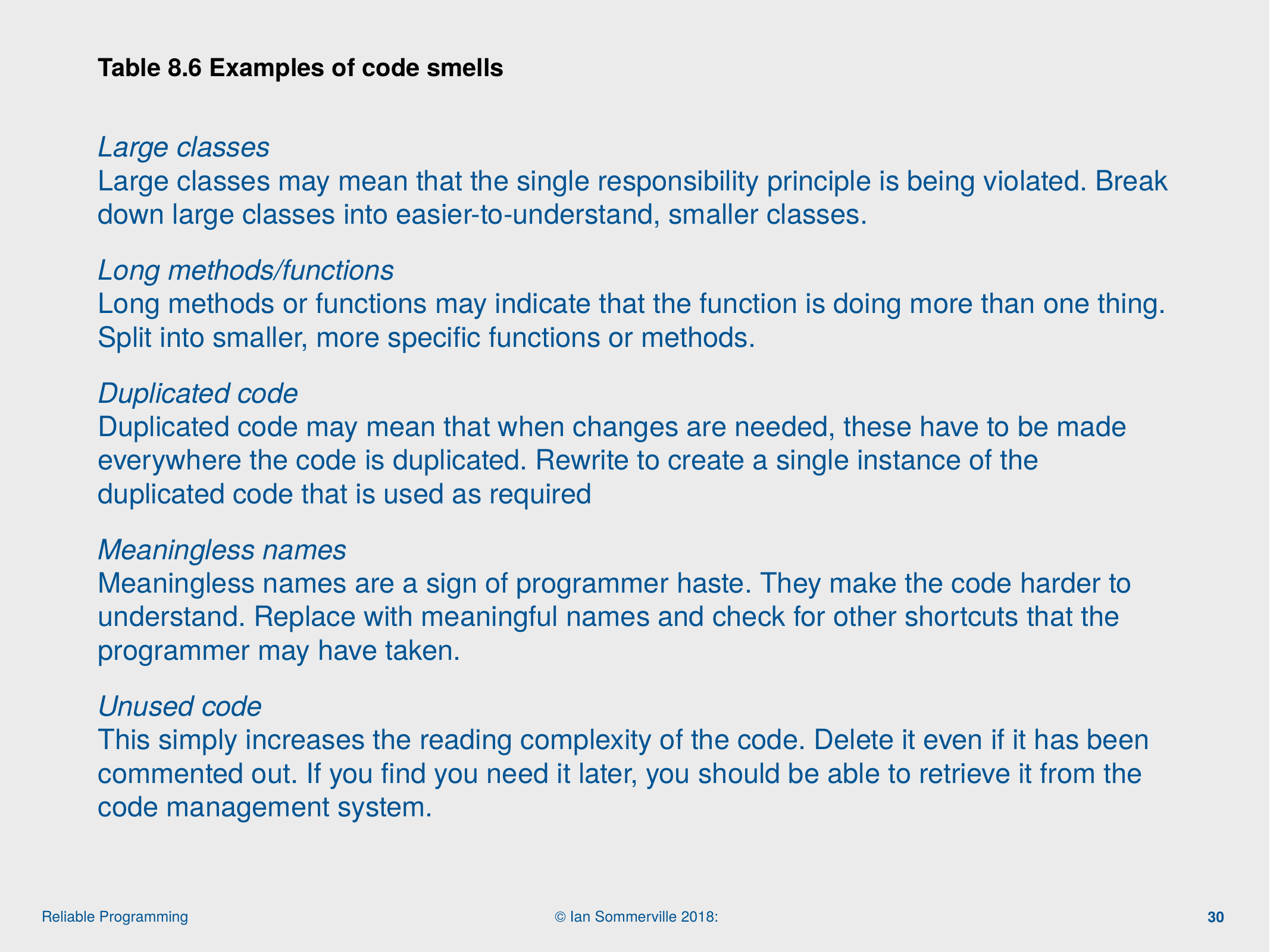

# Table 8.6 Examples of code smells
Large classes
Large classes may mean that the single responsibility principle is being violated. Break down large classes into easier-to-understand, smaller classes.
Long methods/functions
Long methods or functions may indicate that the function is doing more than one thing. Split into smaller, more specific functions or methods.
Duplicated code
Duplicated code may mean that when changes are needed, these have to be made everywhere the code is duplicated. Rewrite to create a single instance of the duplicated code that is used as required
Meaningless names
Meaningless names are a sign of programmer haste. They make the code harder to understand. Replace with meaningful names and check for other shortcuts that the programmer may have taken.
Unused code
This simply increases the reading complexity of the code. Delete it even if it has been commented out. If you find you need it later, you should be able to retrieve it from the code management system.
30